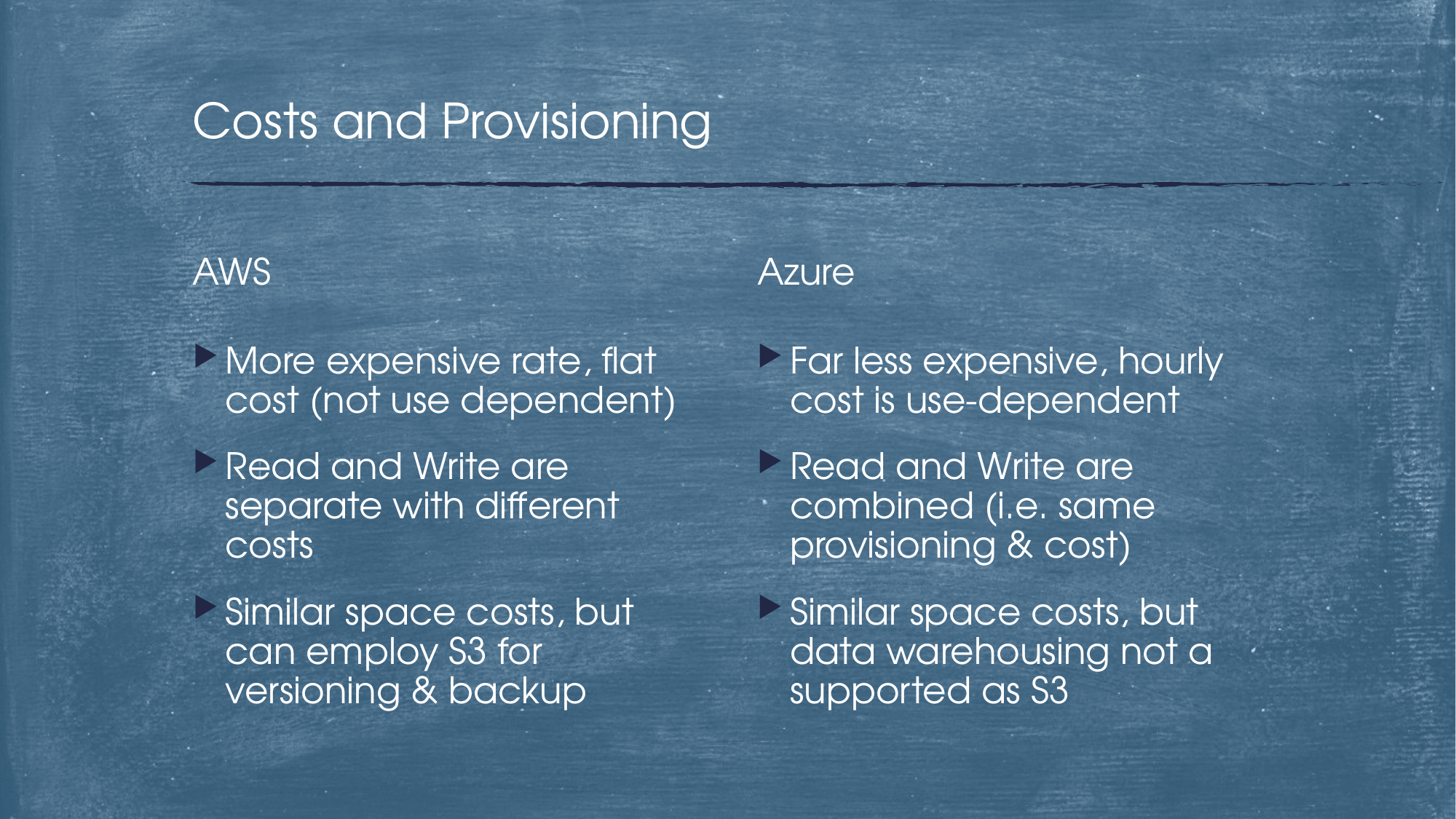

# Costs and Provisioning
AWS
Azure
More expensive rate, flat cost (not use dependent)
Read and Write are separate with different costs
Similar space costs, but can employ S3 for versioning & backup
Far less expensive, hourly cost is use-dependent
Read and Write are combined (i.e. same provisioning & cost)
Similar space costs, but data warehousing not a supported as S3